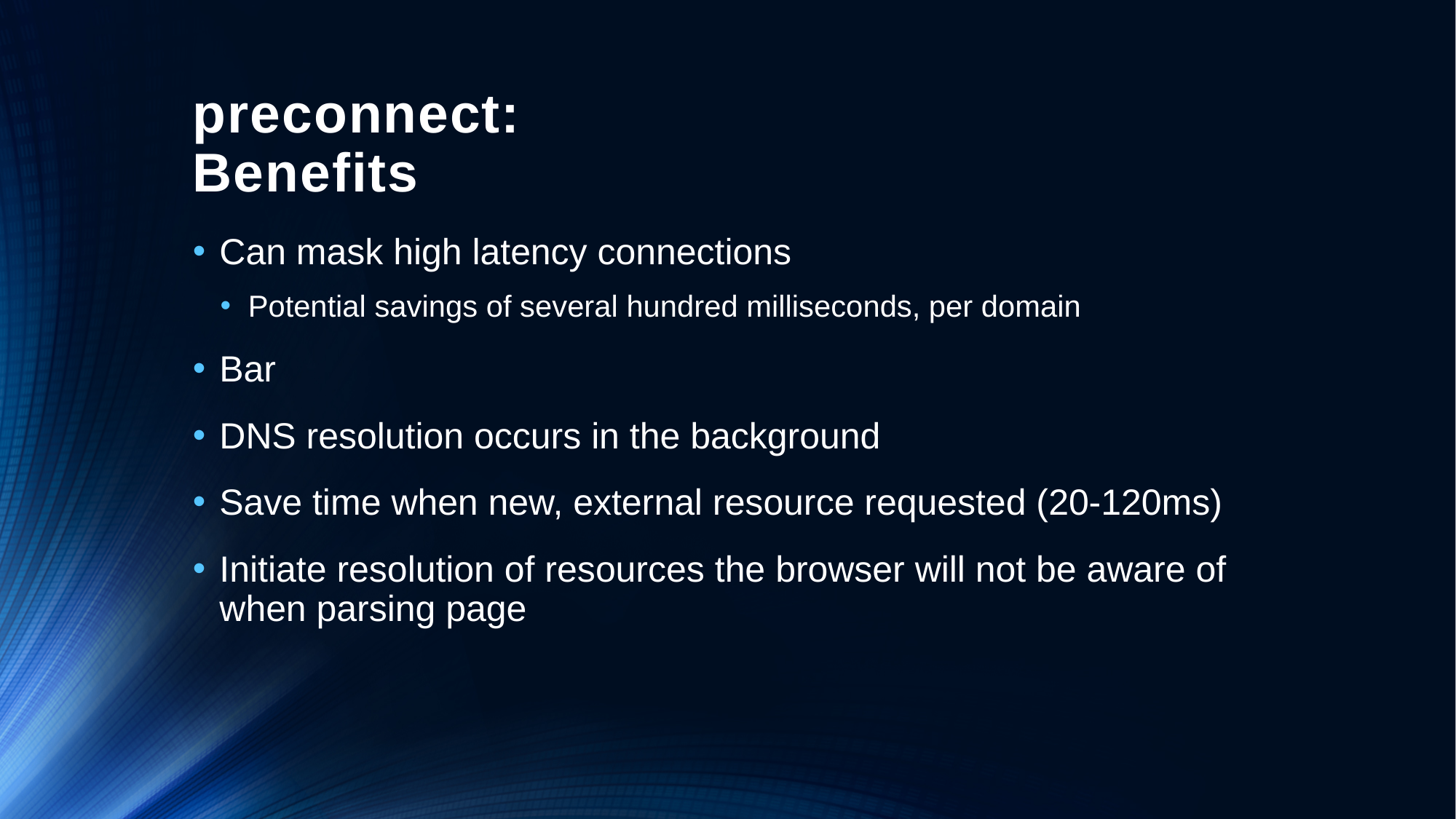

# preconnect: Benefits
Can mask high latency connections
Potential savings of several hundred milliseconds, per domain
Bar
DNS resolution occurs in the background
Save time when new, external resource requested (20-120ms)
Initiate resolution of resources the browser will not be aware of when parsing page